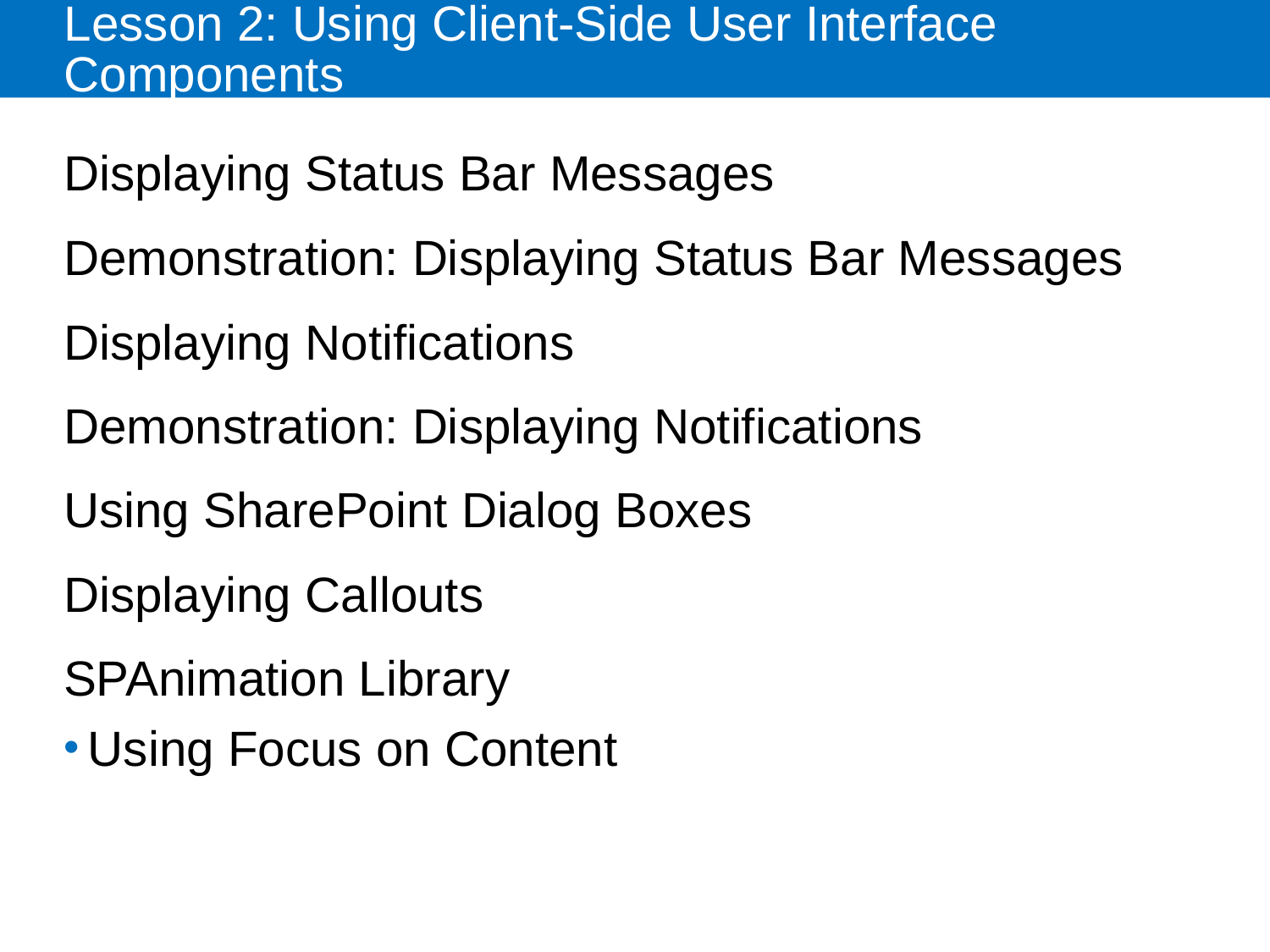

# Lesson 2: Using Client-Side User Interface Components
Displaying Status Bar Messages
Demonstration: Displaying Status Bar Messages
Displaying Notifications
Demonstration: Displaying Notifications
Using SharePoint Dialog Boxes
Displaying Callouts
SPAnimation Library
Using Focus on Content